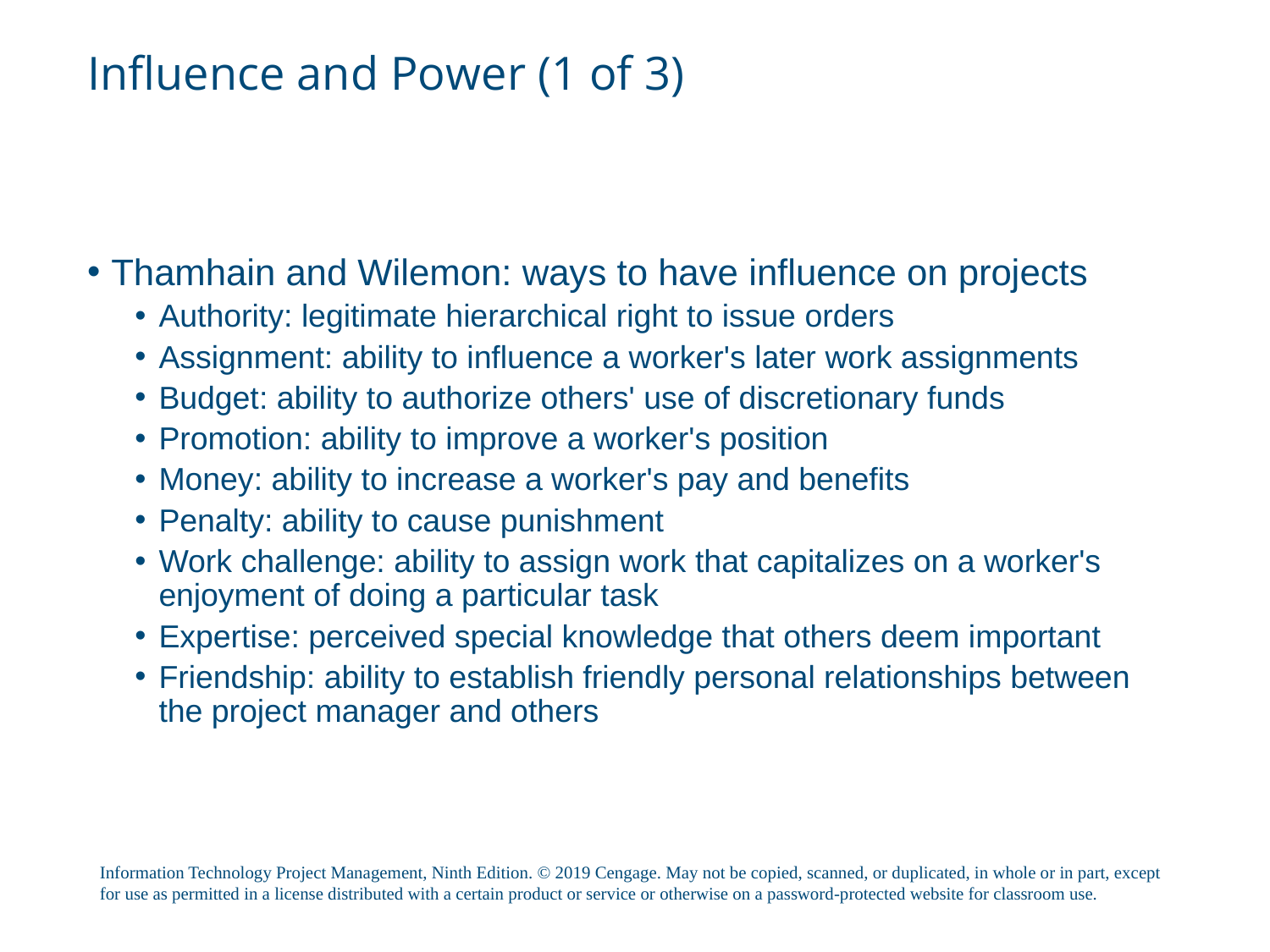

# Influence and Power (1 of 3)
Thamhain and Wilemon: ways to have influence on projects
Authority: legitimate hierarchical right to issue orders
Assignment: ability to influence a worker's later work assignments
Budget: ability to authorize others' use of discretionary funds
Promotion: ability to improve a worker's position
Money: ability to increase a worker's pay and benefits
Penalty: ability to cause punishment
Work challenge: ability to assign work that capitalizes on a worker's enjoyment of doing a particular task
Expertise: perceived special knowledge that others deem important
Friendship: ability to establish friendly personal relationships between the project manager and others

Information Technology Project Management, Ninth Edition. © 2019 Cengage. May not be copied, scanned, or duplicated, in whole or in part, except for use as permitted in a license distributed with a certain product or service or otherwise on a password-protected website for classroom use.